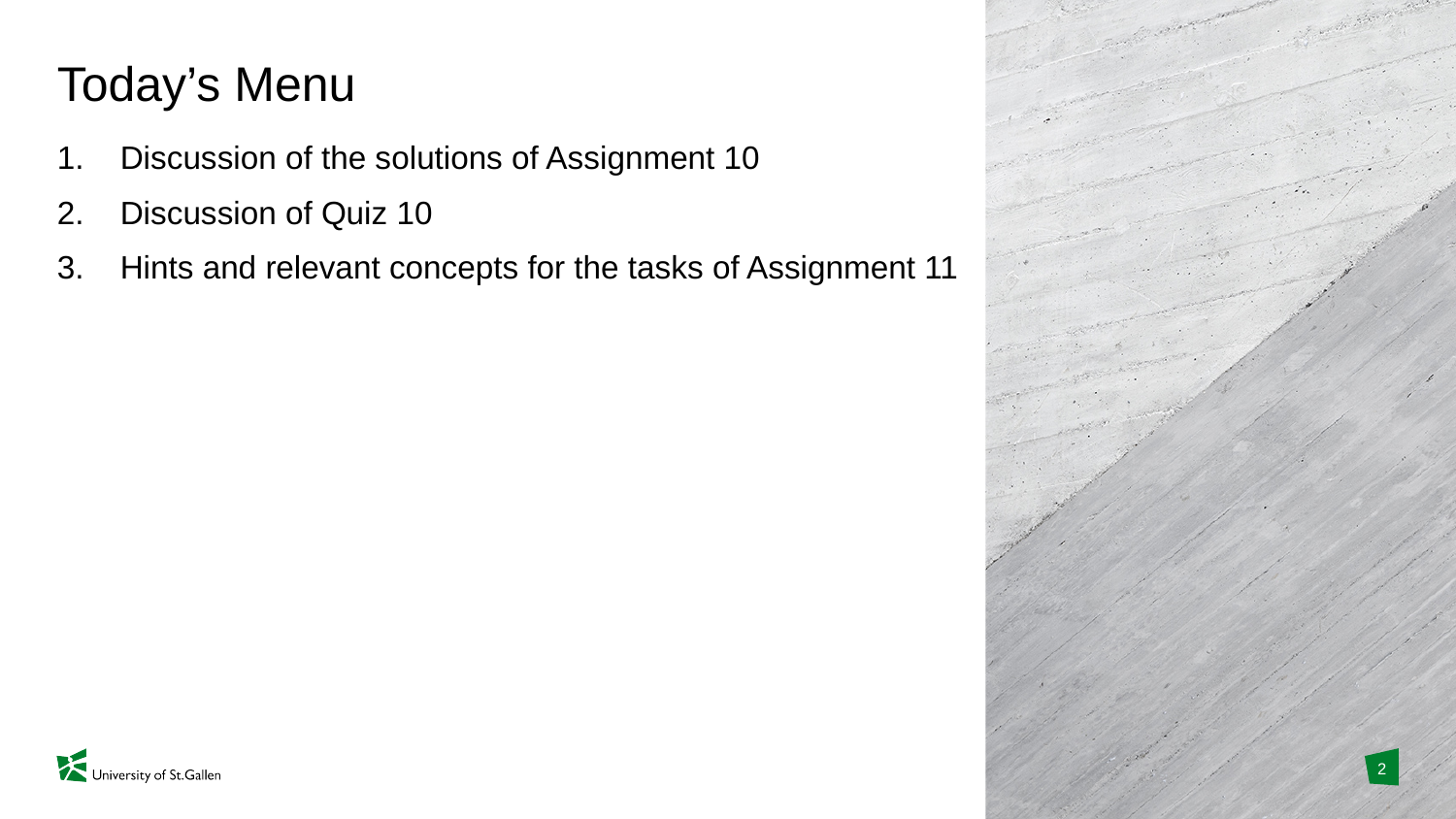

# Today’s Menu
Discussion of the solutions of Assignment 10
Discussion of Quiz 10
Hints and relevant concepts for the tasks of Assignment 11

2